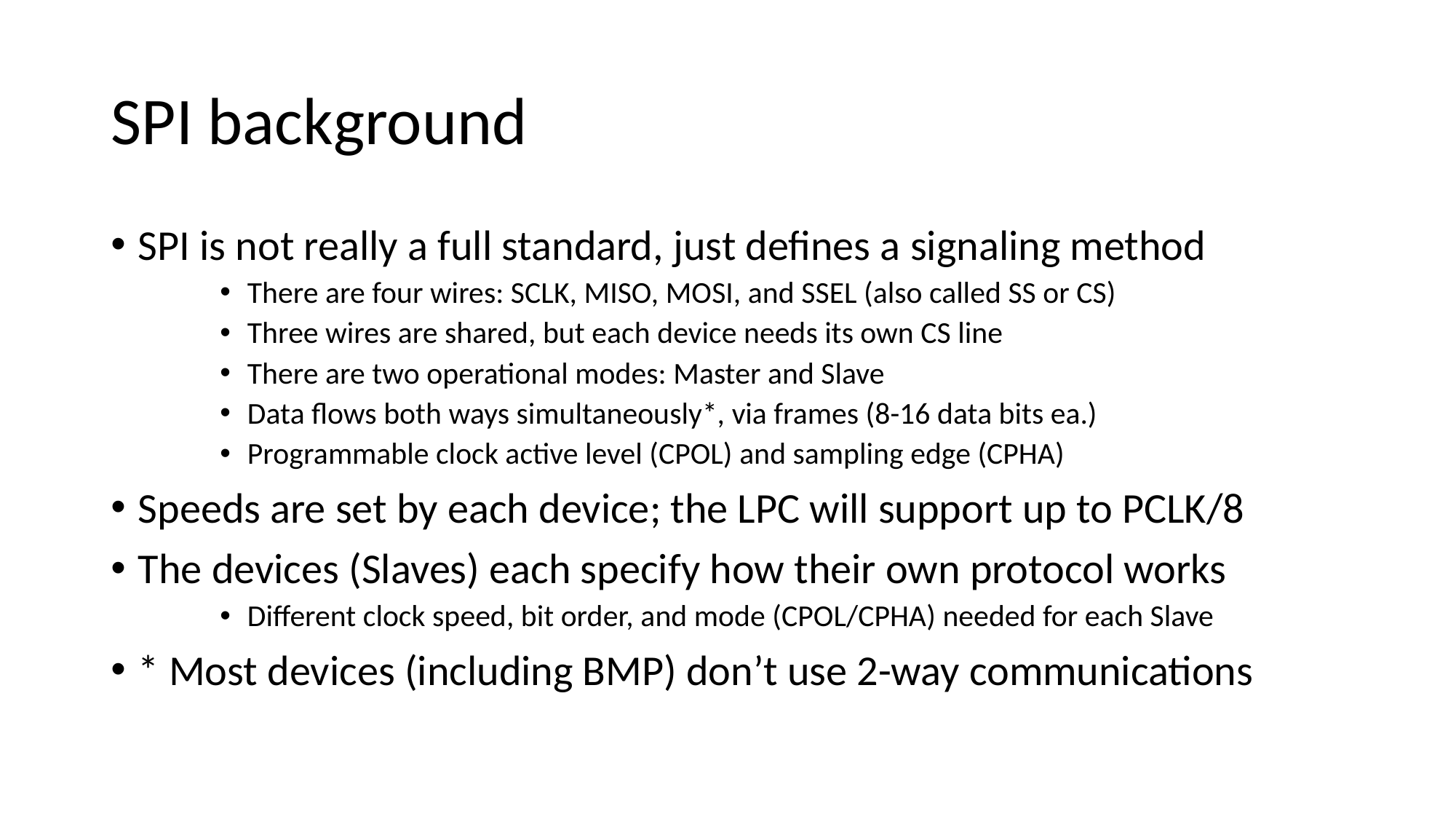

# SPI background
SPI is not really a full standard, just defines a signaling method
There are four wires: SCLK, MISO, MOSI, and SSEL (also called SS or CS)
Three wires are shared, but each device needs its own CS line
There are two operational modes: Master and Slave
Data flows both ways simultaneously*, via frames (8-16 data bits ea.)
Programmable clock active level (CPOL) and sampling edge (CPHA)
Speeds are set by each device; the LPC will support up to PCLK/8
The devices (Slaves) each specify how their own protocol works
Different clock speed, bit order, and mode (CPOL/CPHA) needed for each Slave
* Most devices (including BMP) don’t use 2-way communications